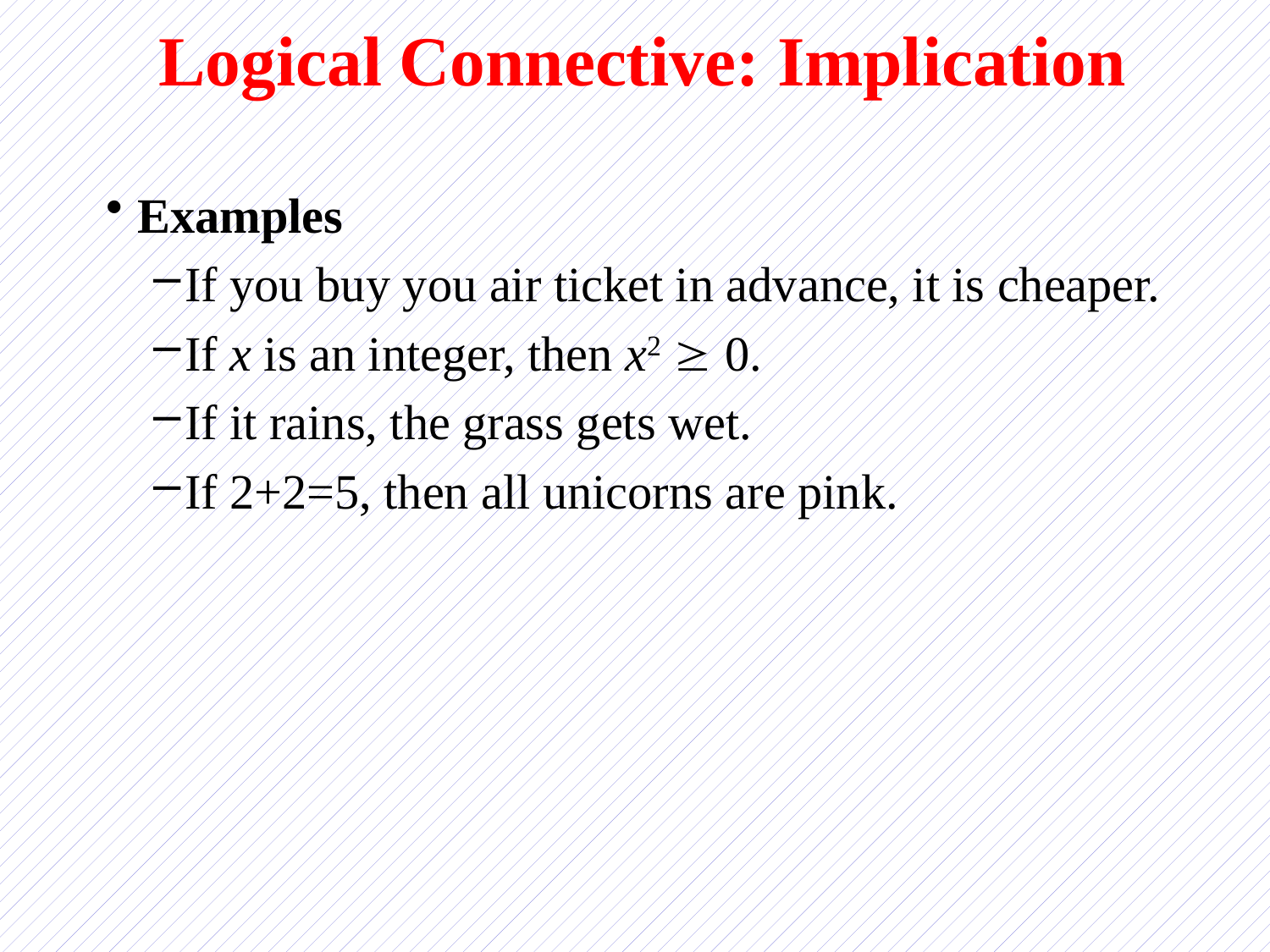

# Logical Connective: Implication
Examples
If you buy you air ticket in advance, it is cheaper.
If x is an integer, then x2 ≥ 0.
If it rains, the grass gets wet.
If 2+2=5, then all unicorns are pink.